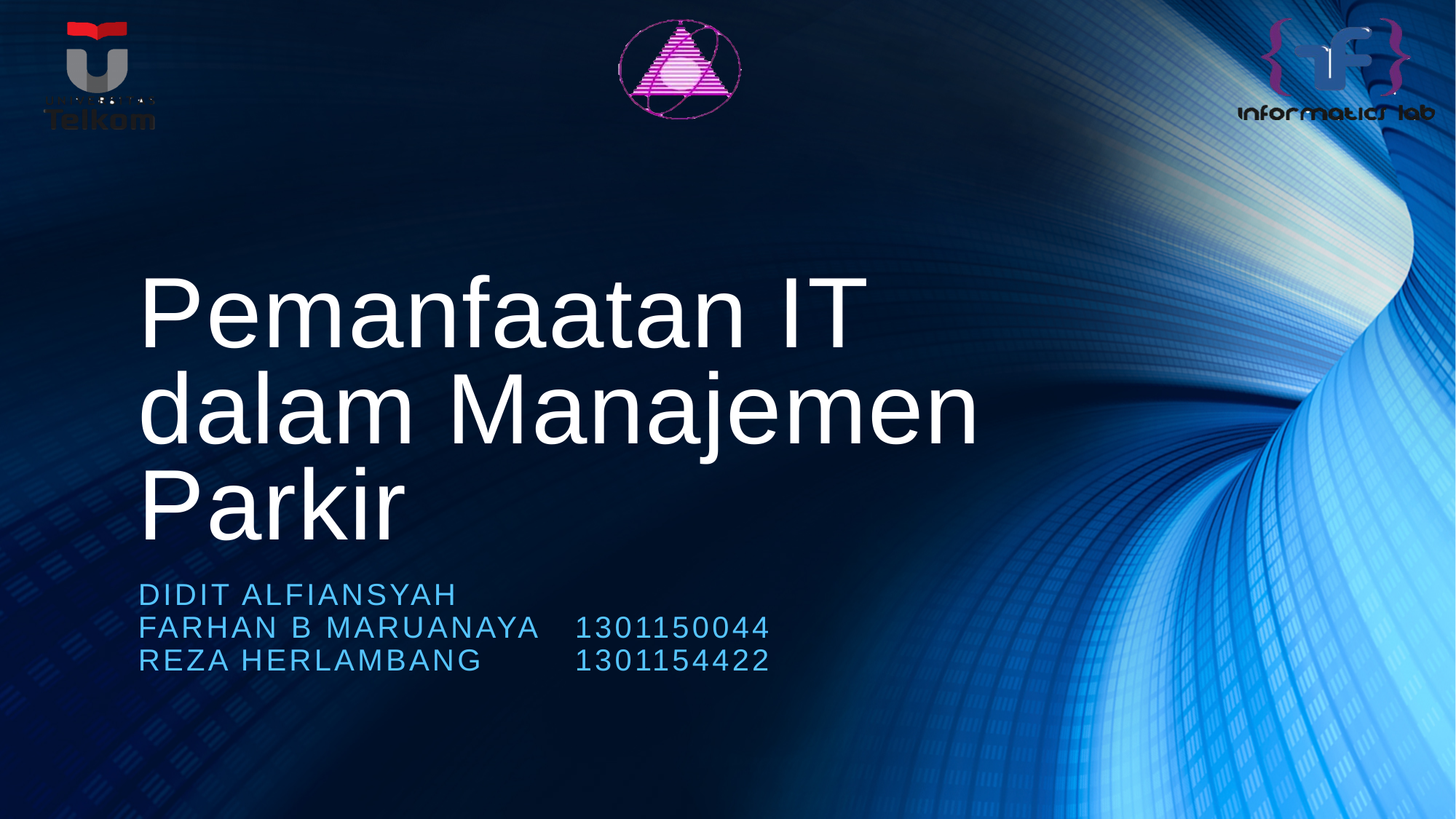

# Pemanfaatan IT dalam Manajemen Parkir
Didit alfiansyah
Farhan B Maruanaya	1301150044
Reza Herlambang	1301154422